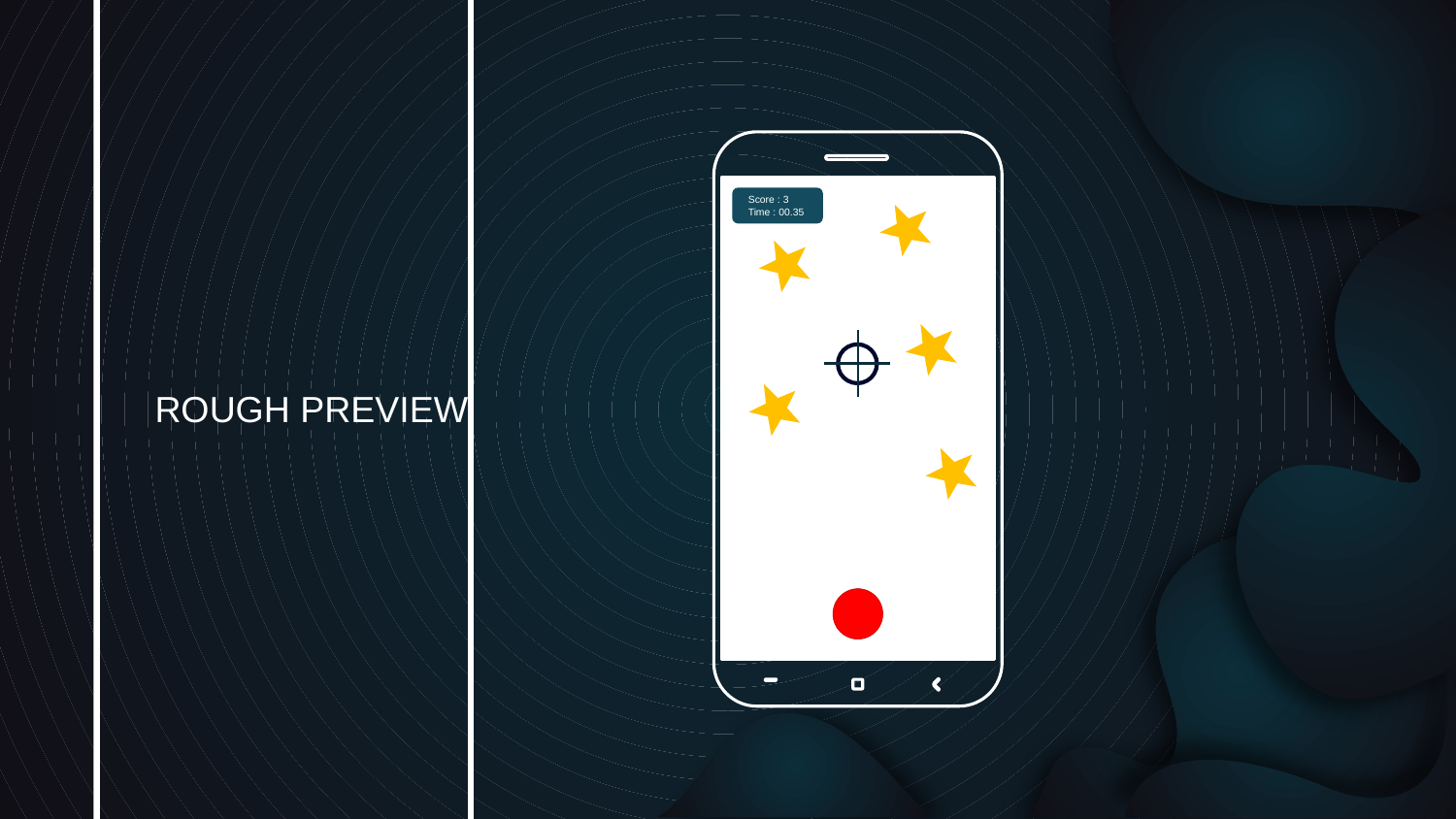

Score : 3
Time : 00.35

# ROUGH PREVIEW